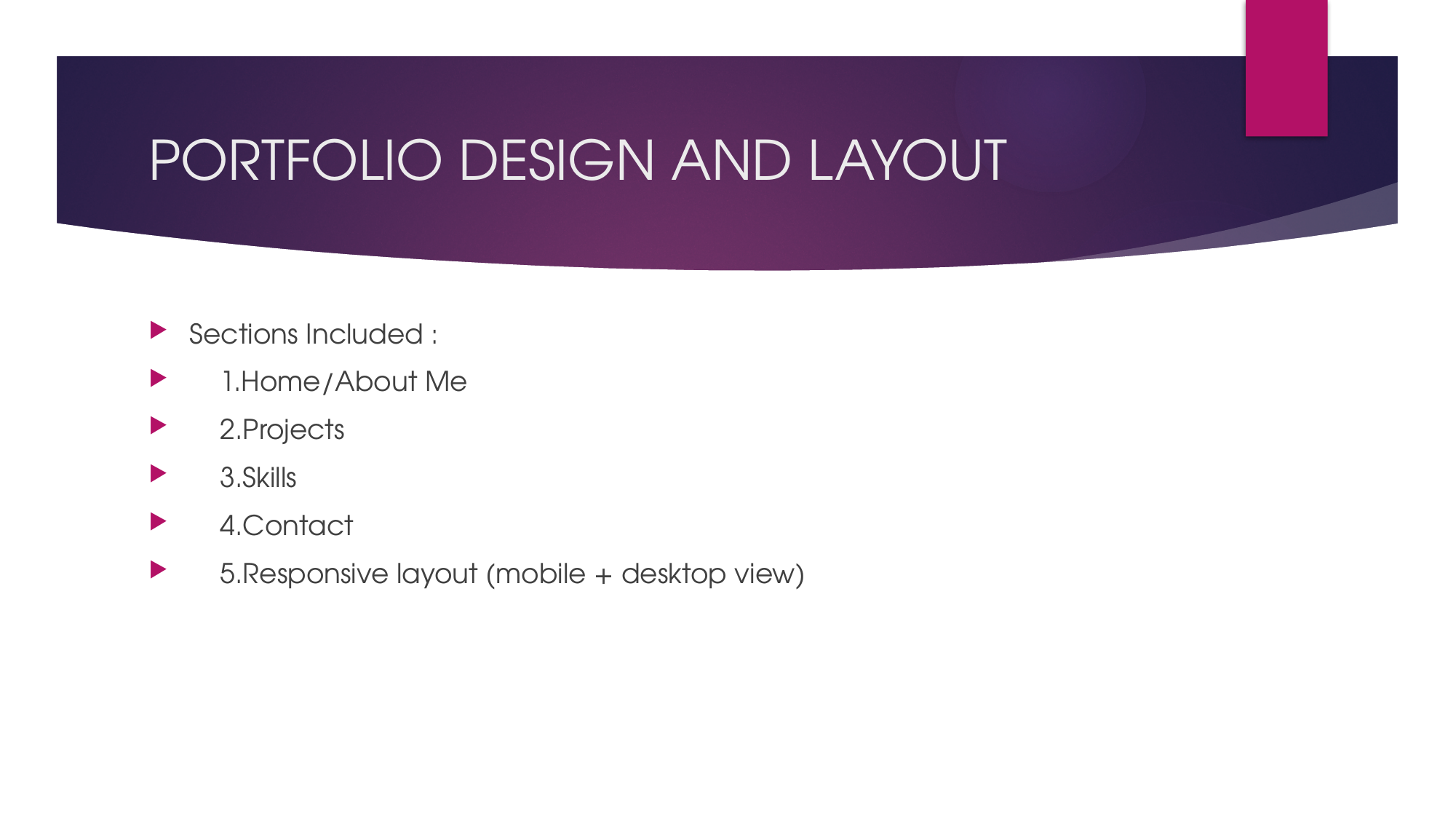

# PORTFOLIO DESIGN AND LAYOUT
Sections Included :
    1.Home/About Me
    2.Projects
    3.Skills
    4.Contact
    5.Responsive layout (mobile + desktop view)